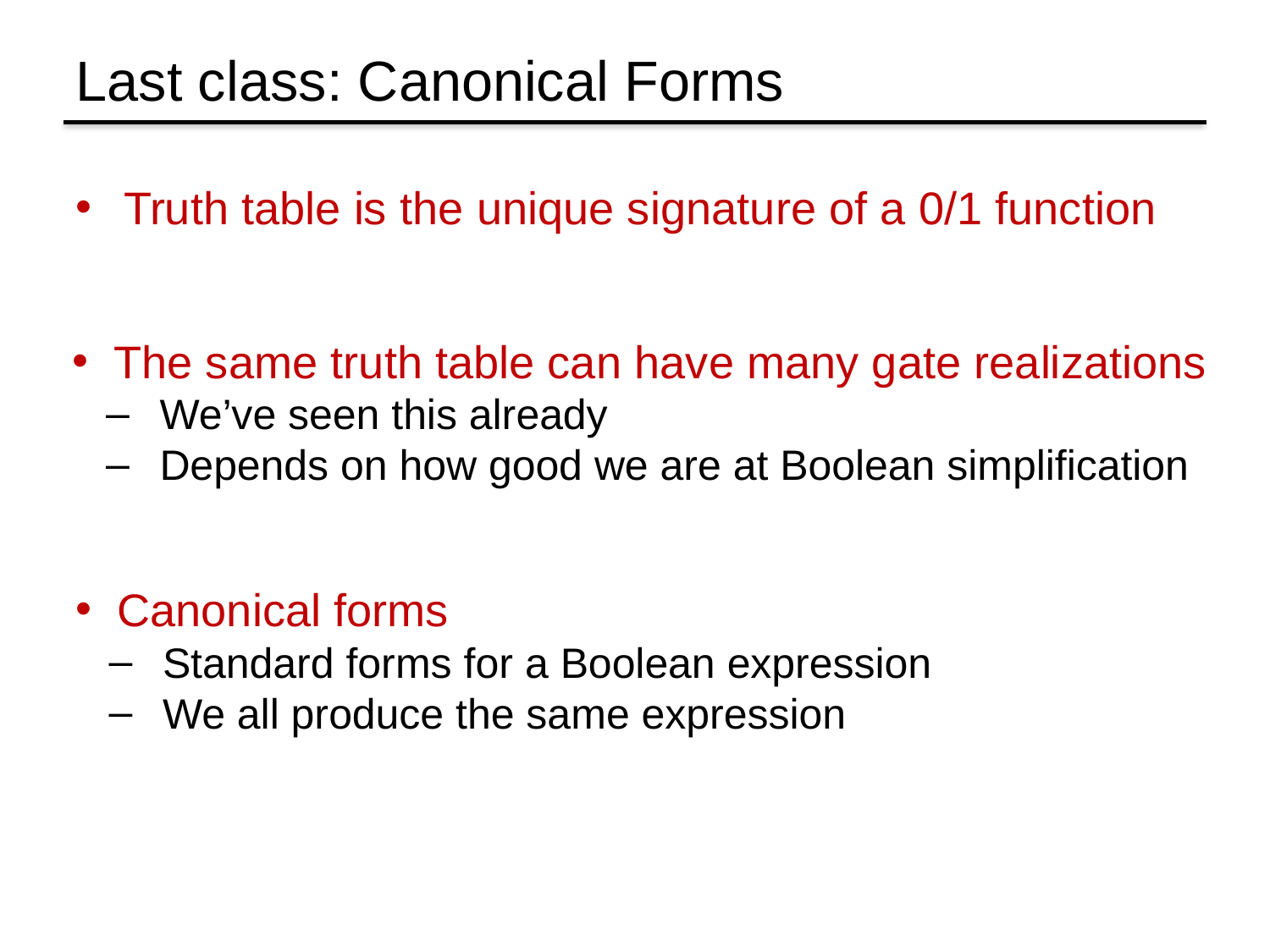

# Last class: Canonical Forms
Truth table is the unique signature of a 0/1 function

  The same truth table can have many gate realizations
  We’ve seen this already
  Depends on how good we are at Boolean simplification

  Canonical forms
  Standard forms for a Boolean expression
  We all produce the same expression